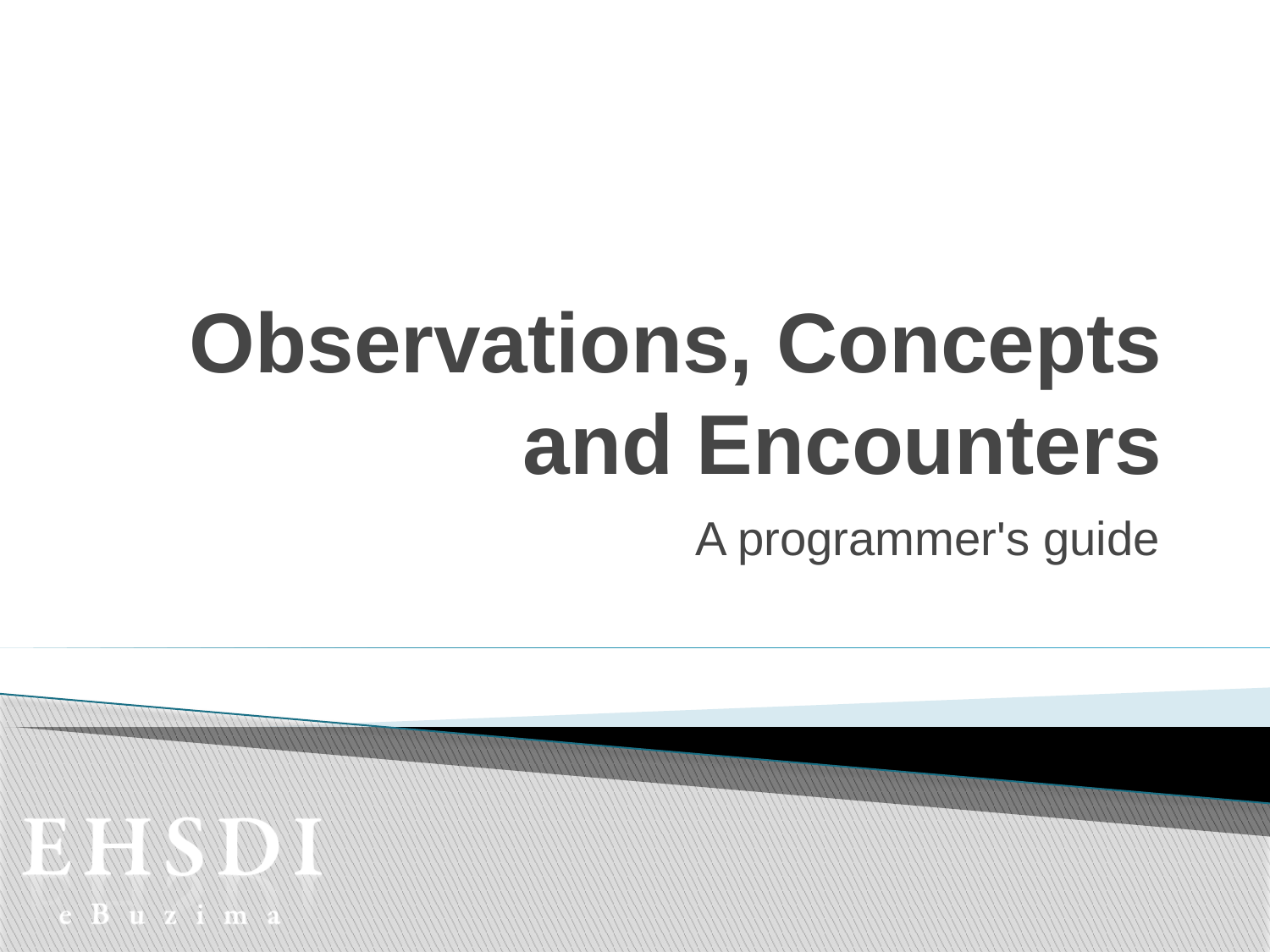

# Observations, Concepts and Encounters
A programmer's guide